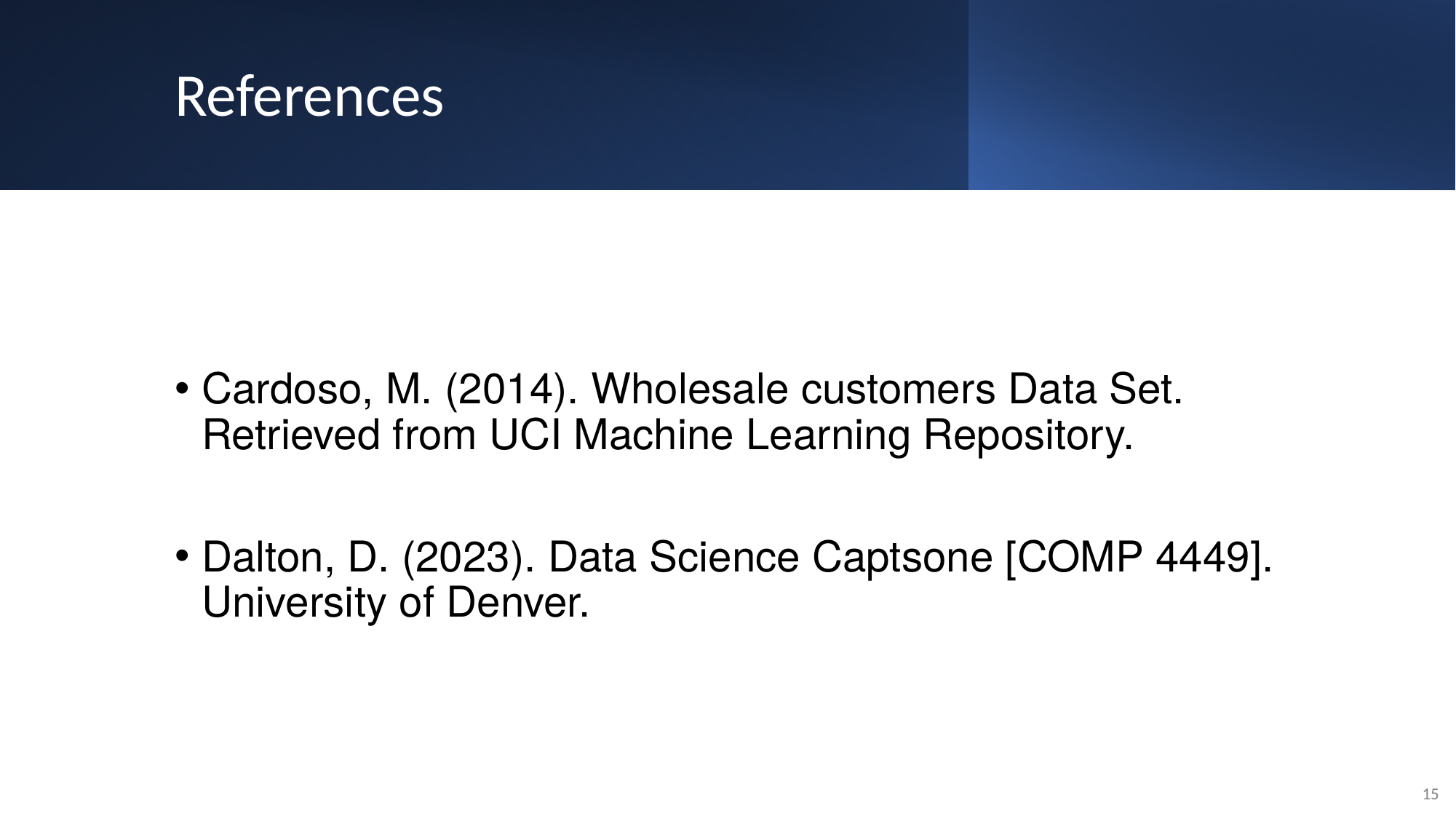

# References
Cardoso, M. (2014). Wholesale customers Data Set. Retrieved from UCI Machine Learning Repository.

Dalton, D. (2023). Data Science Captsone [COMP 4449]. University of Denver.
15